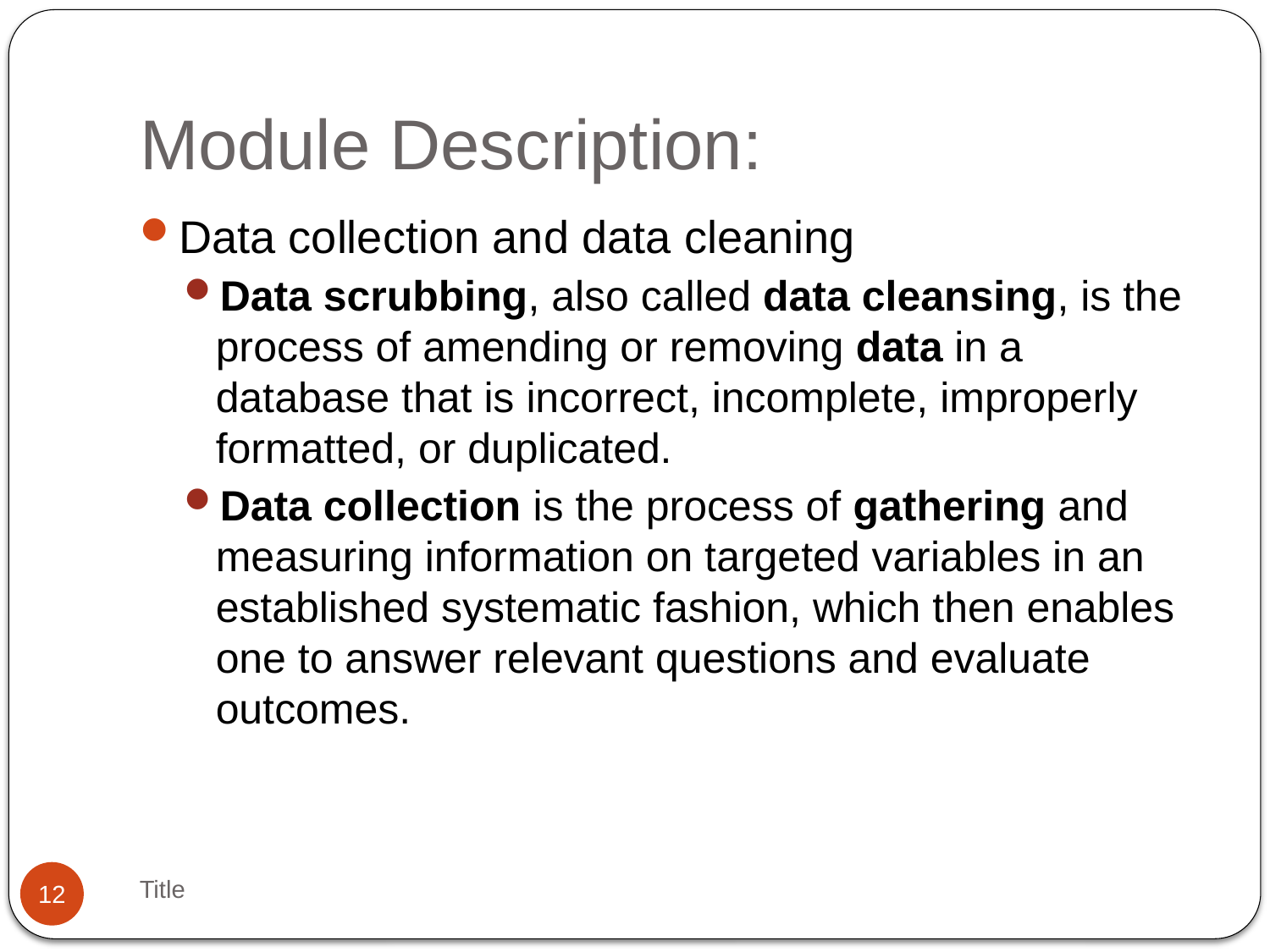

# Module Description:
Data collection and data cleaning
Data scrubbing, also called data cleansing, is the process of amending or removing data in a database that is incorrect, incomplete, improperly formatted, or duplicated.
Data collection is the process of gathering and measuring information on targeted variables in an established systematic fashion, which then enables one to answer relevant questions and evaluate outcomes.
Title
12